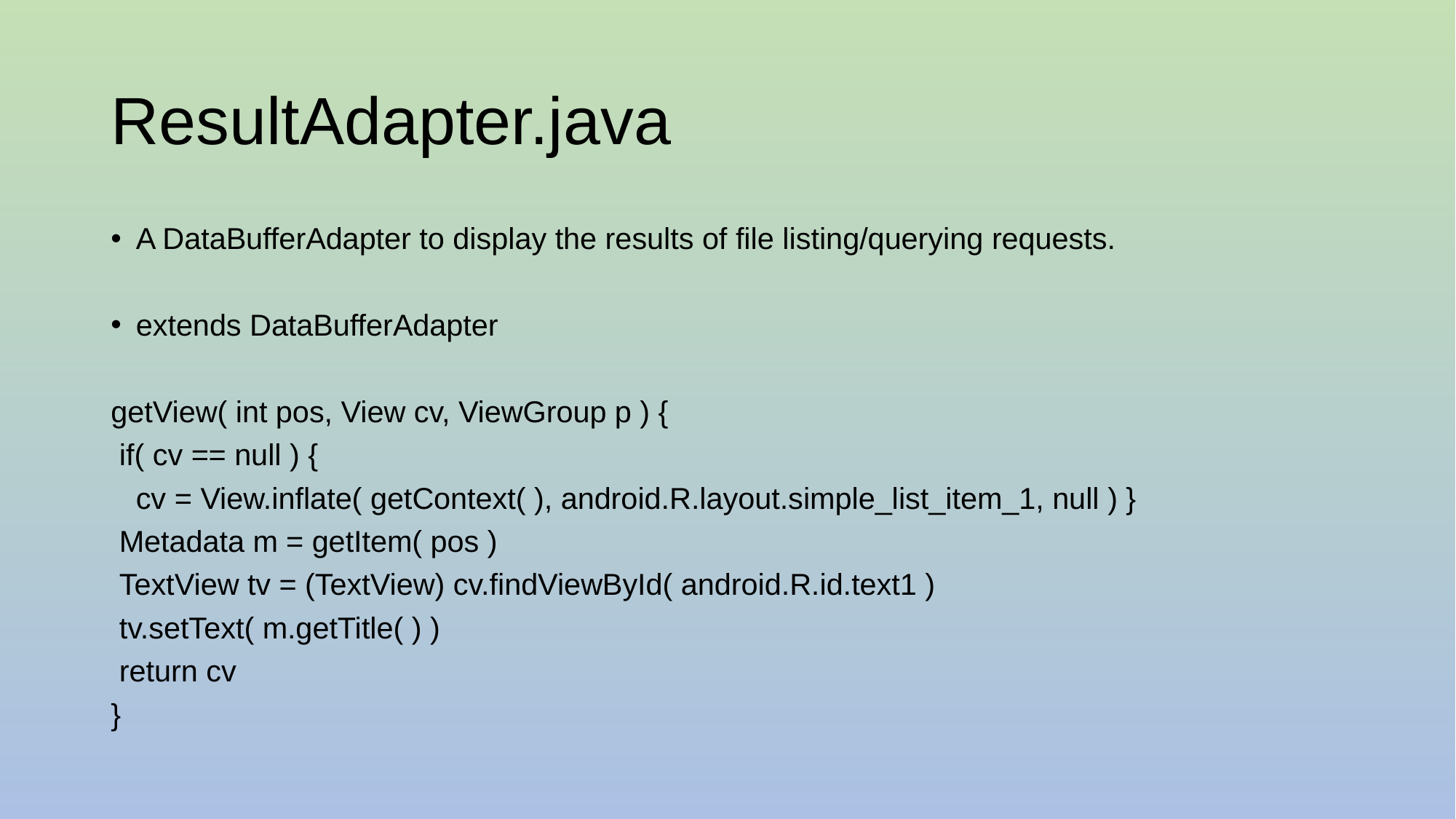

# ResultAdapter.java
A DataBufferAdapter to display the results of file listing/querying requests.

extends DataBufferAdapter

getView( int pos, View cv, ViewGroup p ) {
 if( cv == null ) {
   cv = View.inflate( getContext( ), android.R.layout.simple_list_item_1, null ) }
 Metadata m = getItem( pos )
 TextView tv = (TextView) cv.findViewById( android.R.id.text1 )
 tv.setText( m.getTitle( ) )
 return cv
}